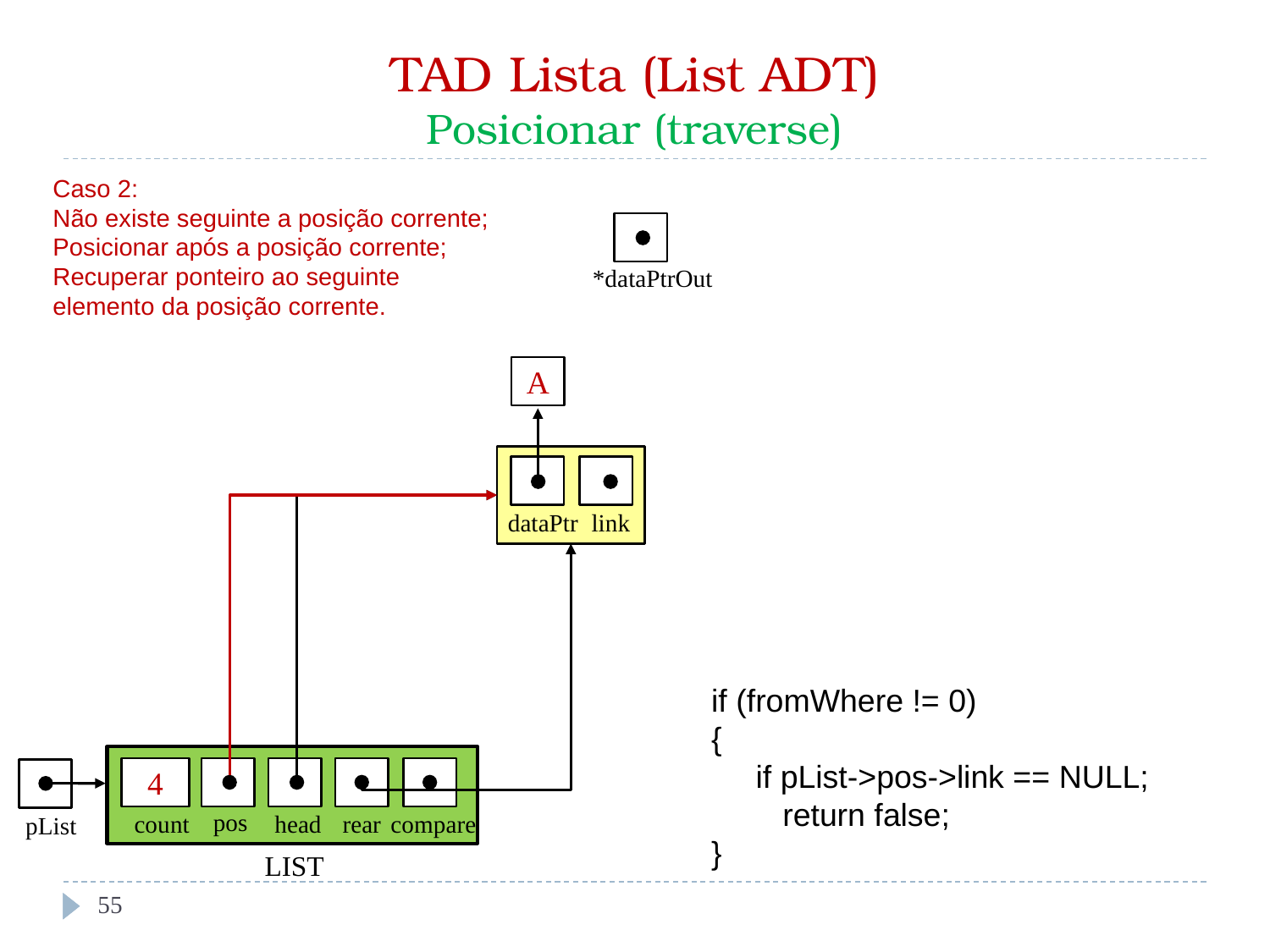

# TAD Lista (List ADT) Posicionar (traverse)

Caso 2:
Não existe seguinte a posição corrente;
Posicionar após a posição corrente;
Recuperar ponteiro ao seguinte elemento da posição corrente.

*dataPtrOut
A

dataPtr
link

if (fromWhere != 0)
{
     if pList->pos->link == NULL;
        return false;
}

4

pos
head
rear
count
compare
LIST

pList
55